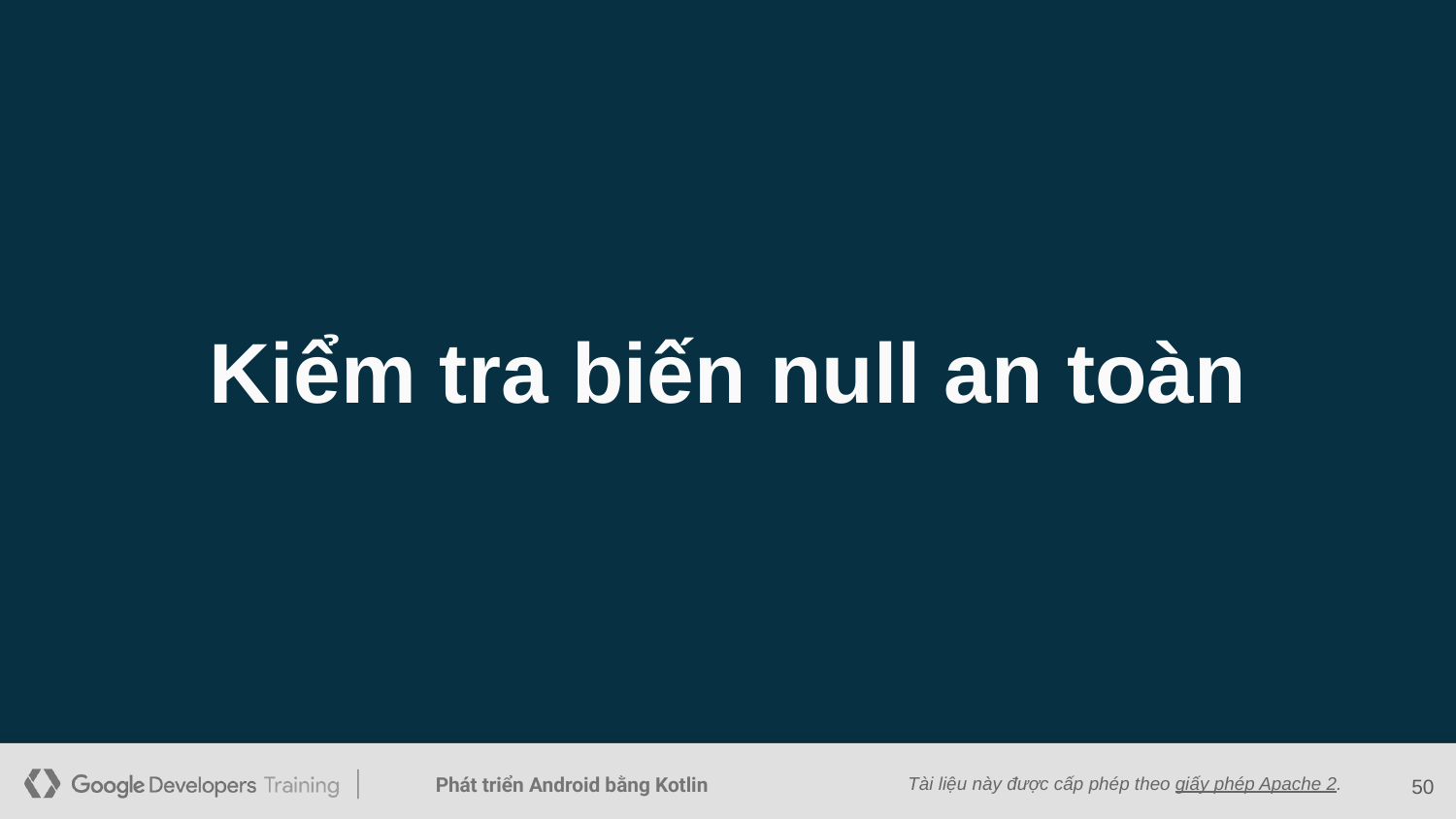

# Kiểm tra biến null an toàn
50